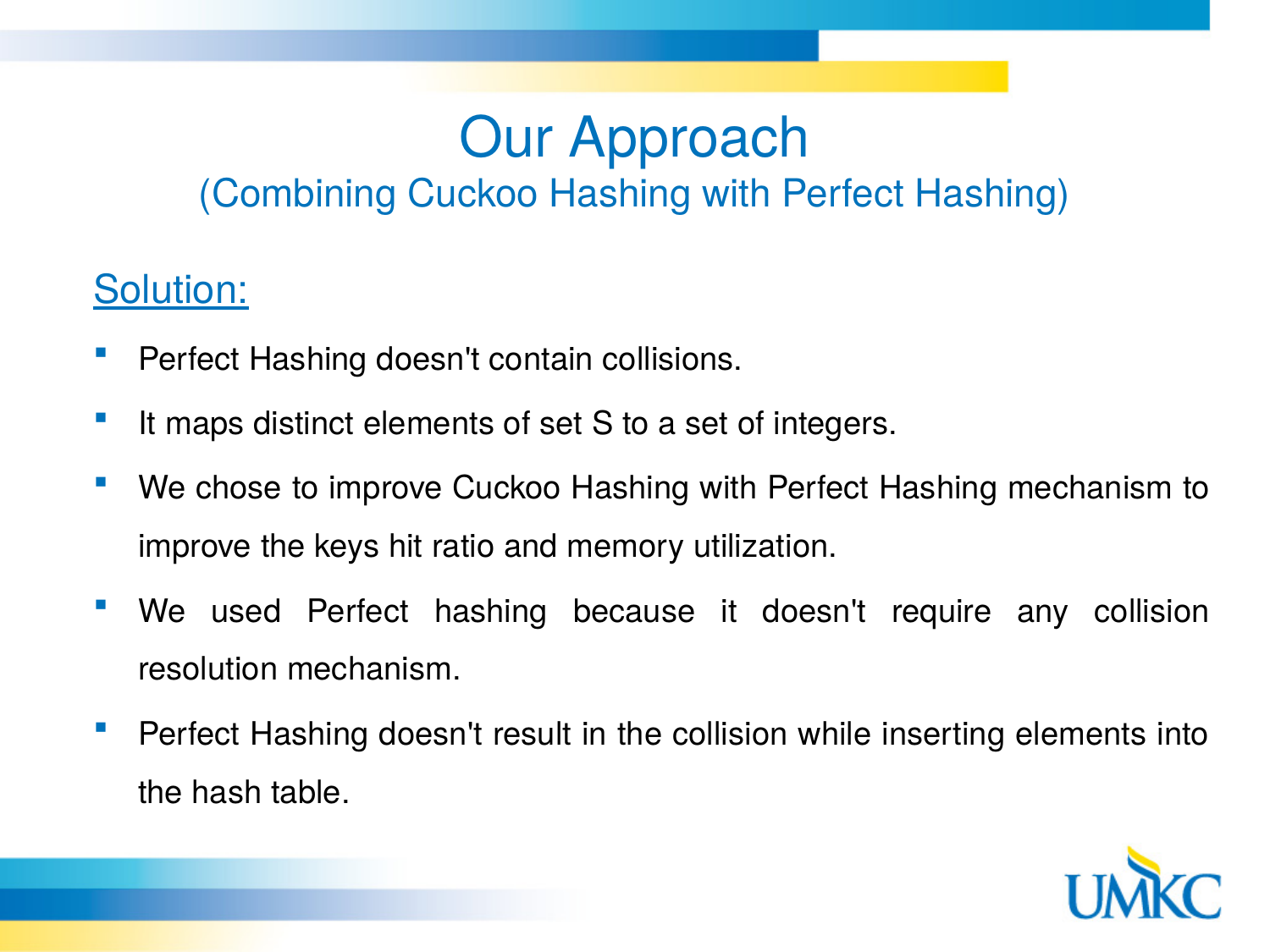

Our Approach
(Combining Cuckoo Hashing with Perfect Hashing)
Solution:
Perfect Hashing doesn't contain collisions.
It maps distinct elements of set S to a set of integers.
We chose to improve Cuckoo Hashing with Perfect Hashing mechanism to improve the keys hit ratio and memory utilization.
We used Perfect hashing because it doesn't require any collision resolution mechanism.
Perfect Hashing doesn't result in the collision while inserting elements into the hash table.